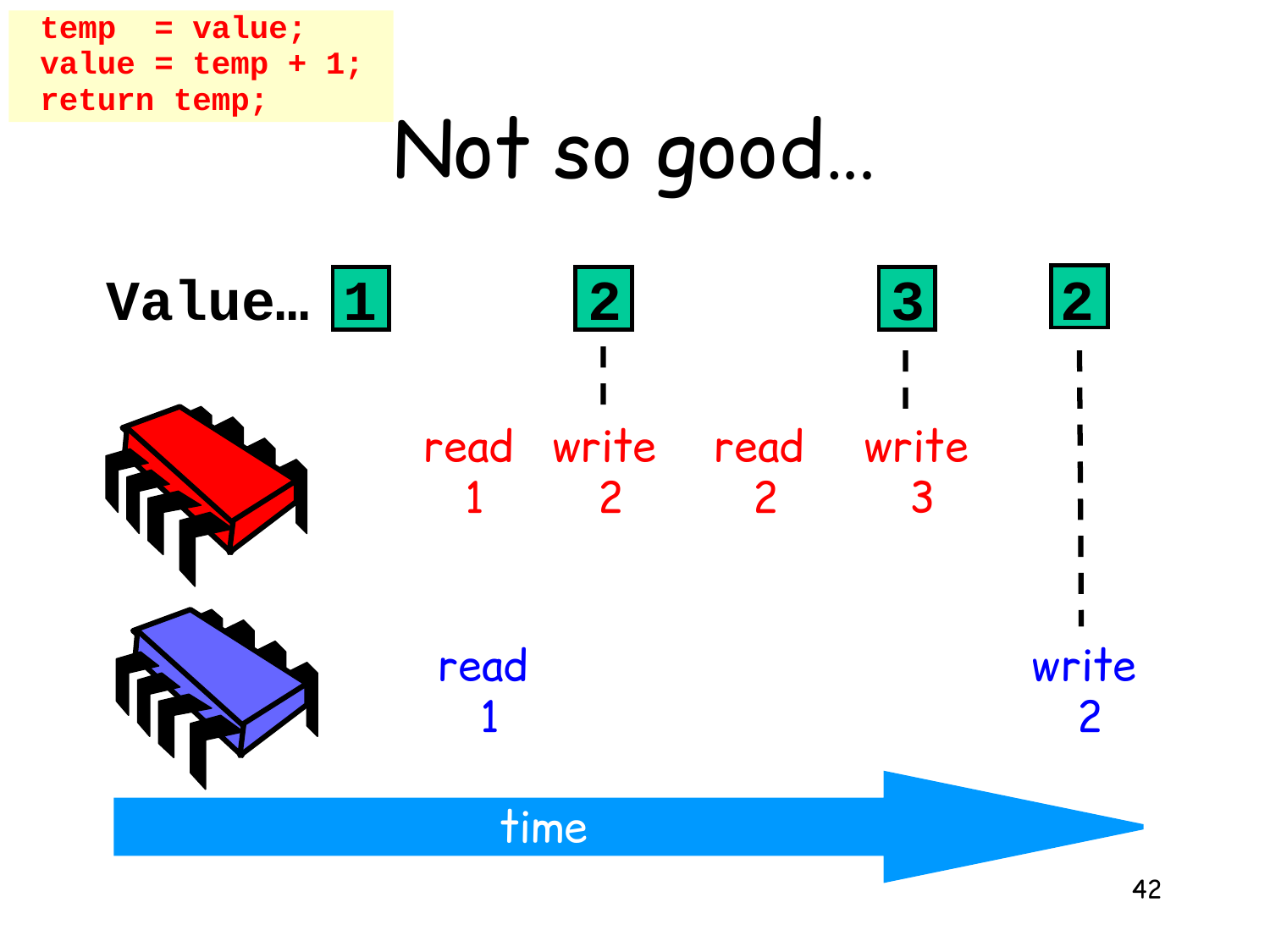

temp  = value;
 value = temp + 1;
 return temp;
# Not so good…
Value… 1
2

3

2

read
1
write
2
read
2
write
3

read
1
write
2

time
42